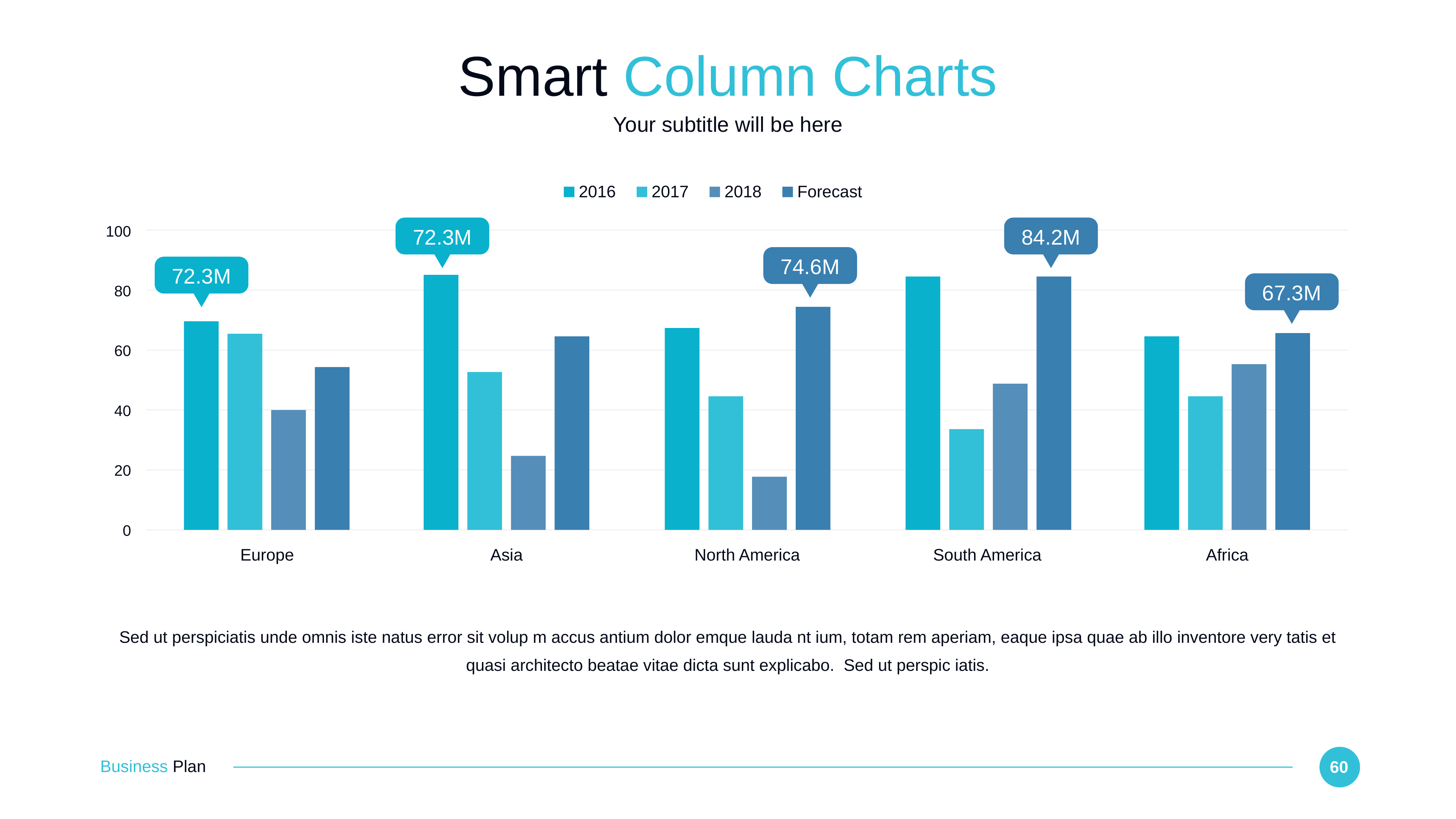

# Smart Column Charts
Your subtitle will be here
2016
2017
2018
Forecast

100
72.3M
84.2M

74.6M

72.3M

67.3M
80

60

40

20

0
Europe
Asia
North America
South America
Africa
Sed ut perspiciatis unde omnis iste natus error sit volup m accus antium dolor emque lauda nt ium, totam rem aperiam, eaque ipsa quae ab illo inventore very tatis et quasi architecto beatae vitae dicta sunt explicabo.  Sed ut perspic iatis.